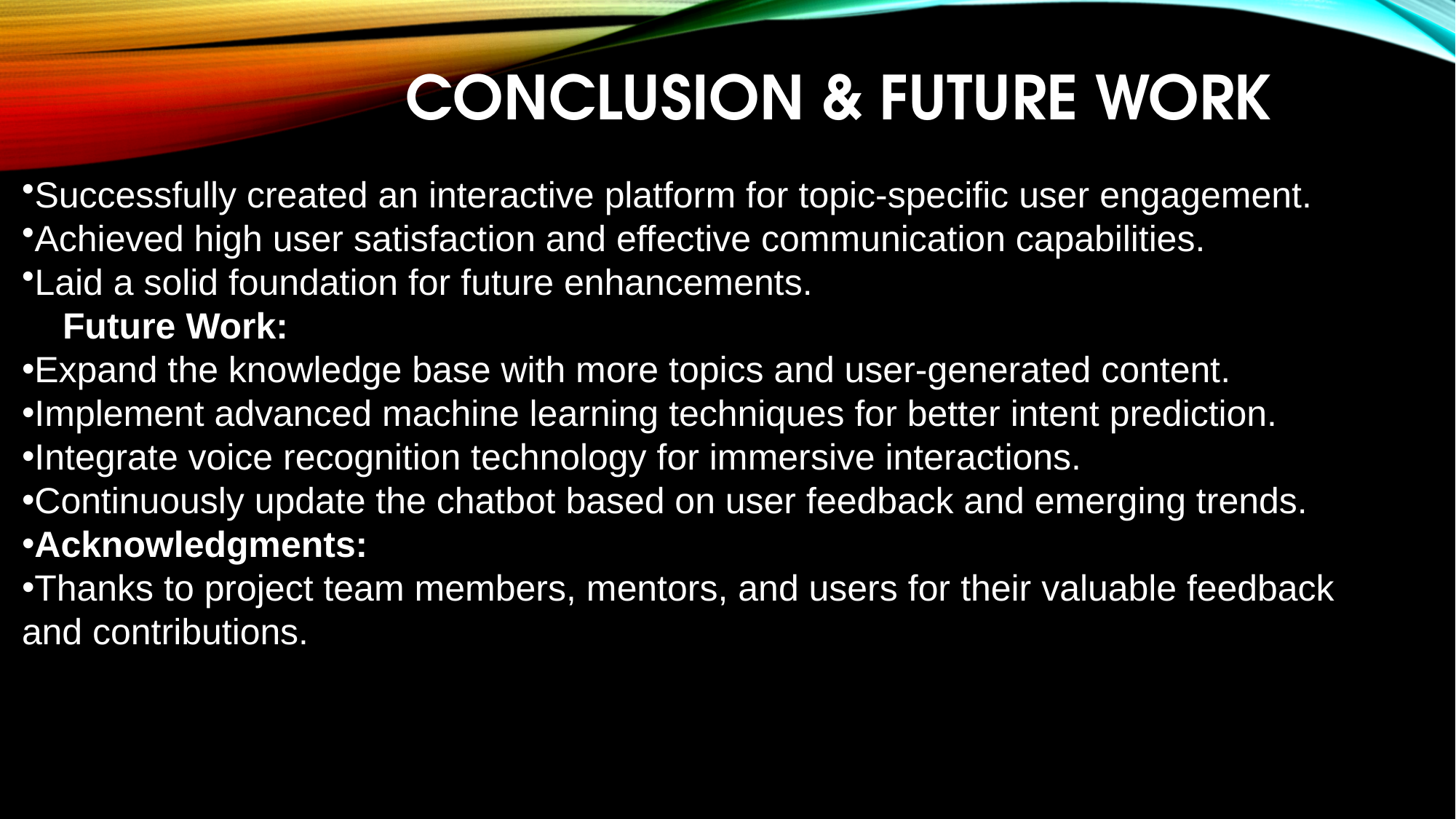

# Conclusion & Future Work
Successfully created an interactive platform for topic-specific user engagement.
Achieved high user satisfaction and effective communication capabilities.
Laid a solid foundation for future enhancements.
    Future Work:
Expand the knowledge base with more topics and user-generated content.
Implement advanced machine learning techniques for better intent prediction.
Integrate voice recognition technology for immersive interactions.
Continuously update the chatbot based on user feedback and emerging trends.
Acknowledgments:
Thanks to project team members, mentors, and users for their valuable feedback and contributions.